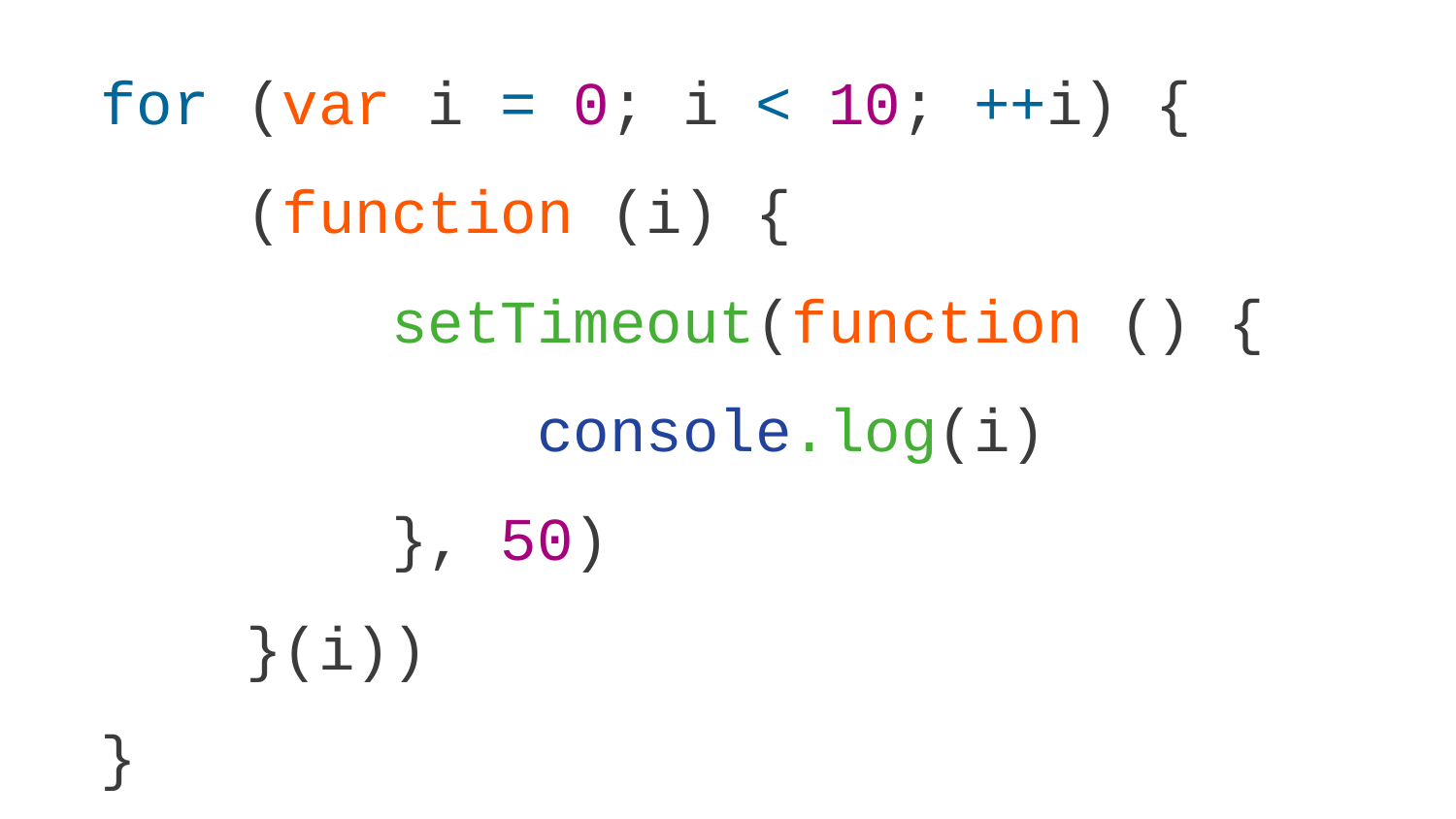

for (var i = 0; i < 10; ++i) {
    (function (i) {
        setTimeout(function () {
            console.log(i)
        }, 50)
    }(i))
}